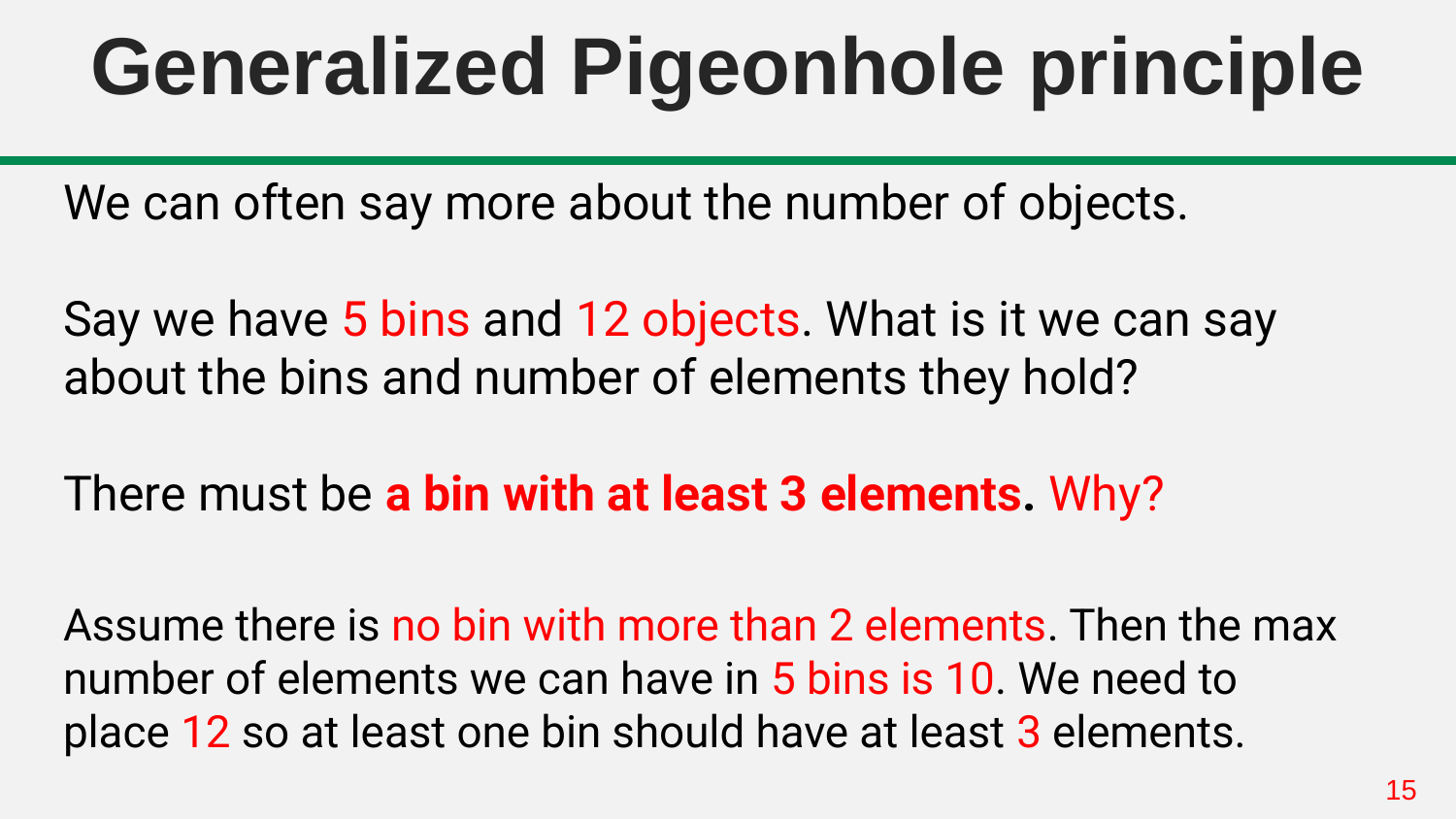

# Generalized Pigeonhole principle
We can often say more about the number of objects.

Say we have 5 bins and 12 objects. What is it we can say about the bins and number of elements they hold?

There must be a bin with at least 3 elements. Why?

Assume there is no bin with more than 2 elements. Then the max number of elements we can have in 5 bins is 10. We need to place 12 so at least one bin should have at least 3 elements.